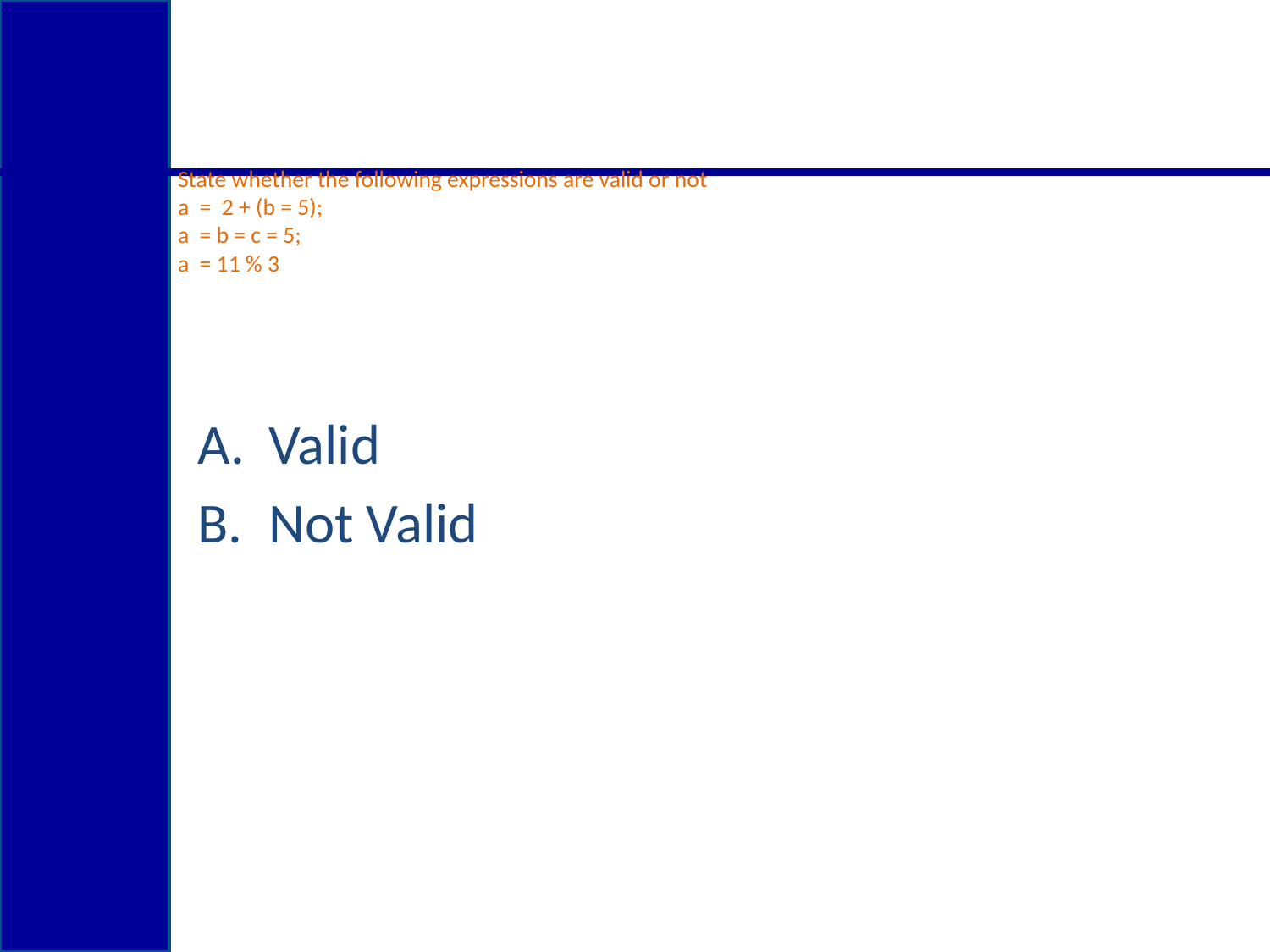

# State whether the following expressions are valid or not a  =  2 + (b = 5); a  = b = c = 5; a  = 11 % 3
Valid
Not Valid